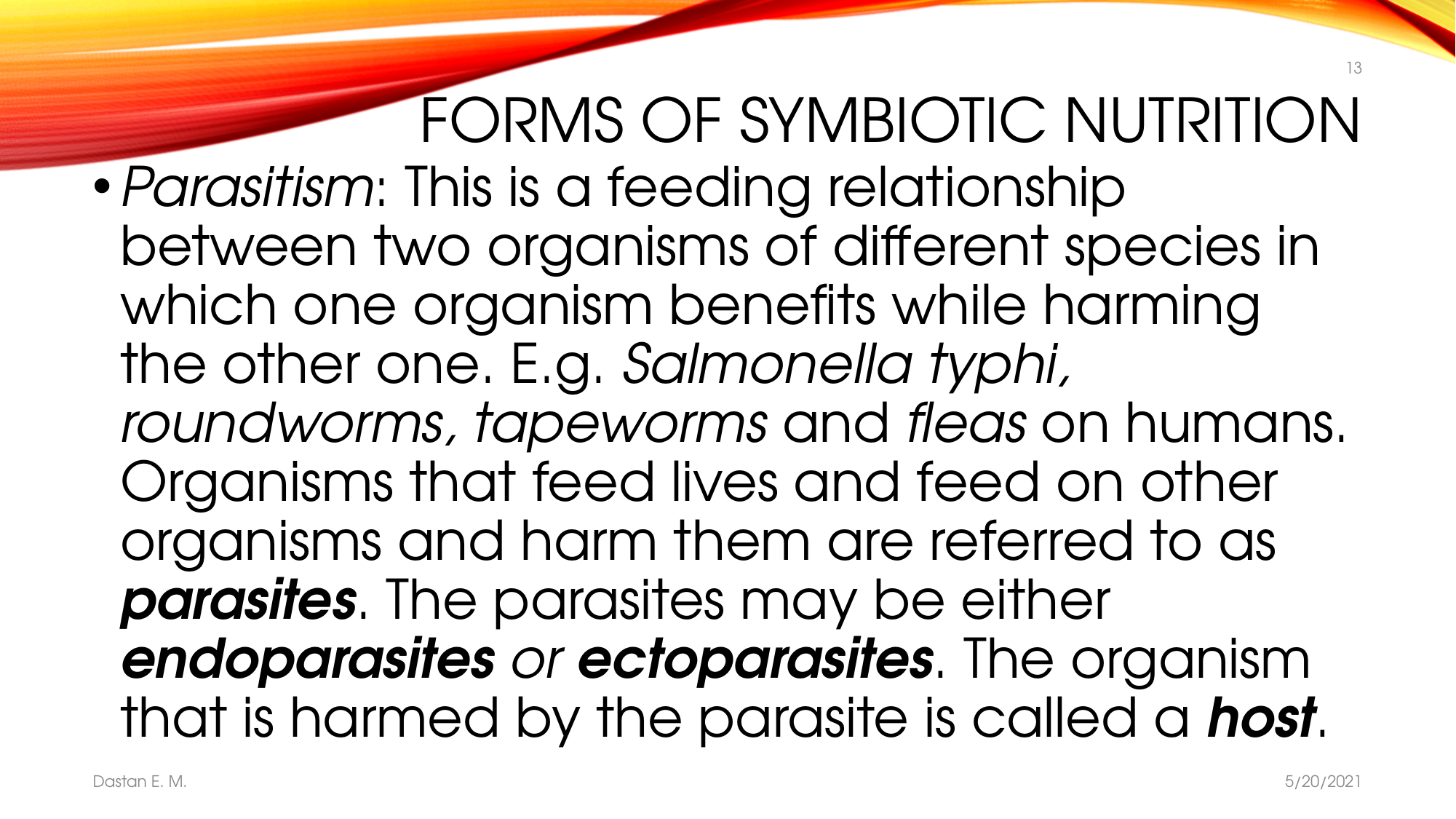

# Forms of symbiotic nutrition
13
Parasitism: This is a feeding relationship between two organisms of different species in which one organism benefits while harming the other one. E.g. Salmonella typhi, roundworms, tapeworms and fleas on humans. Organisms that feed lives and feed on other organisms and harm them are referred to as parasites. The parasites may be either endoparasites or ectoparasites. The organism that is harmed by the parasite is called a host.
Dastan E. M.
5/20/2021